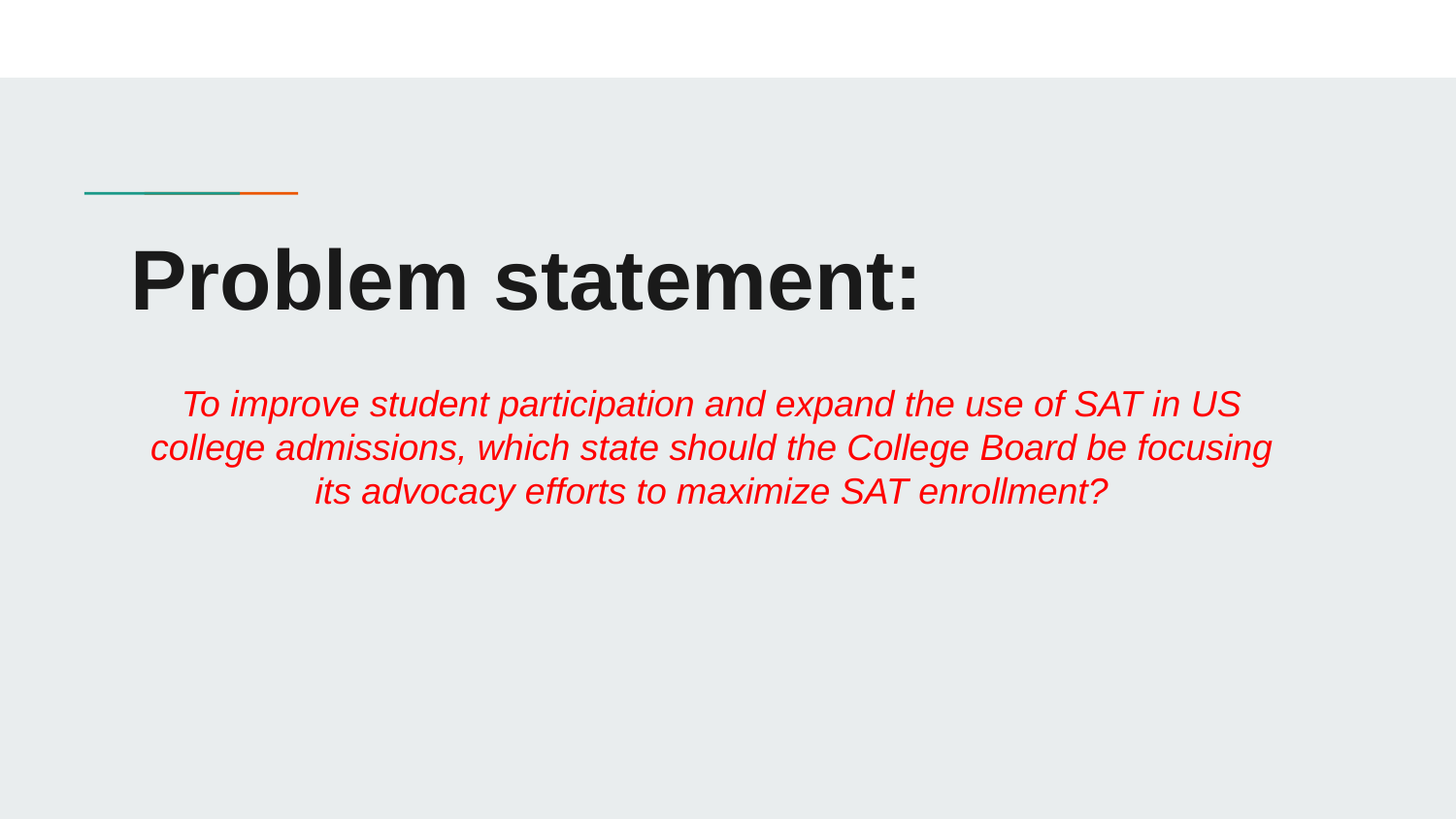

# Problem statement:

To improve student participation and expand the use of SAT in US college admissions, which state should the College Board be focusing its advocacy efforts to maximize SAT enrollment?